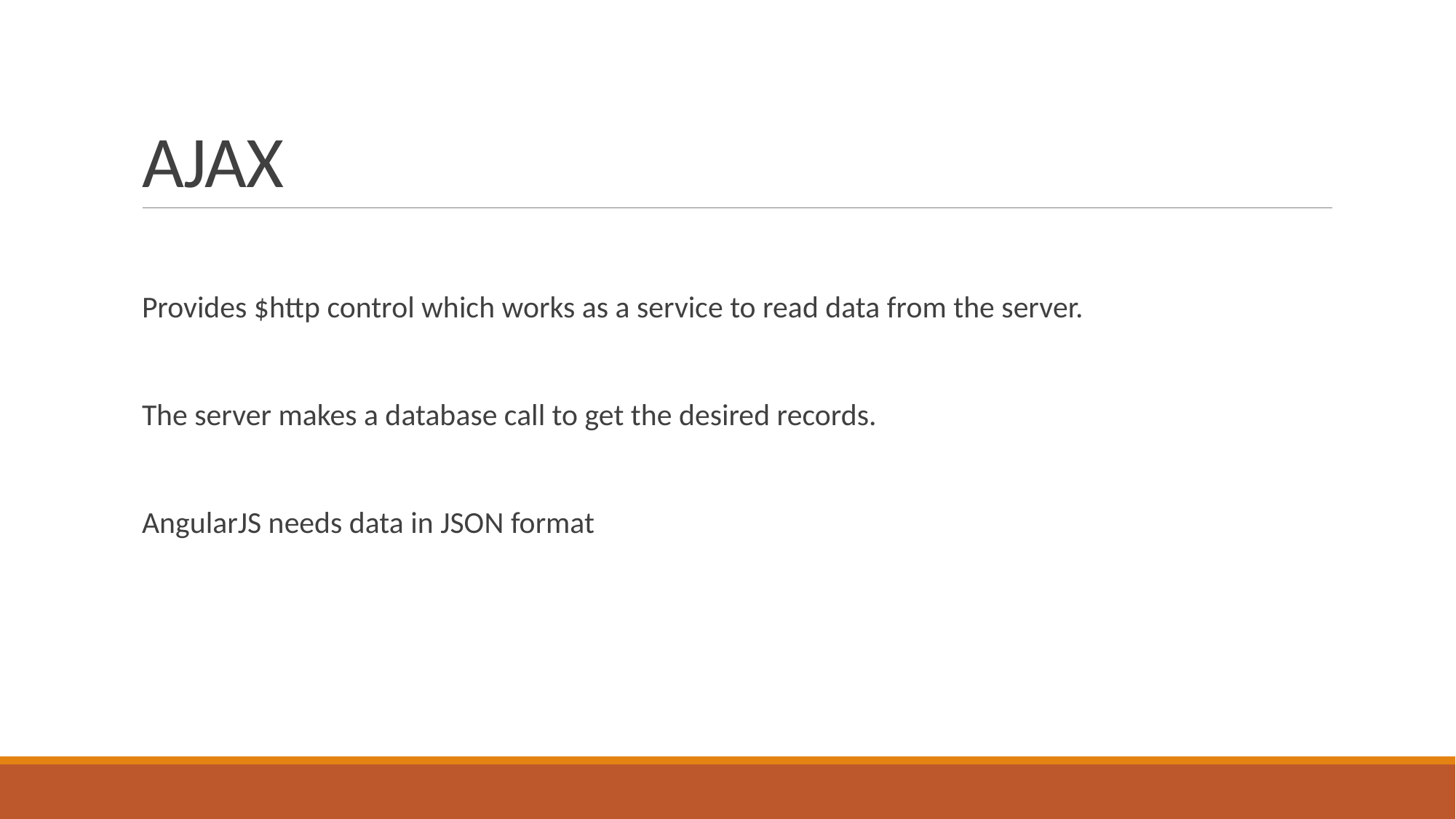

# AJAX

Provides $http control which works as a service to read data from the server.

The server makes a database call to get the desired records.

AngularJS needs data in JSON format